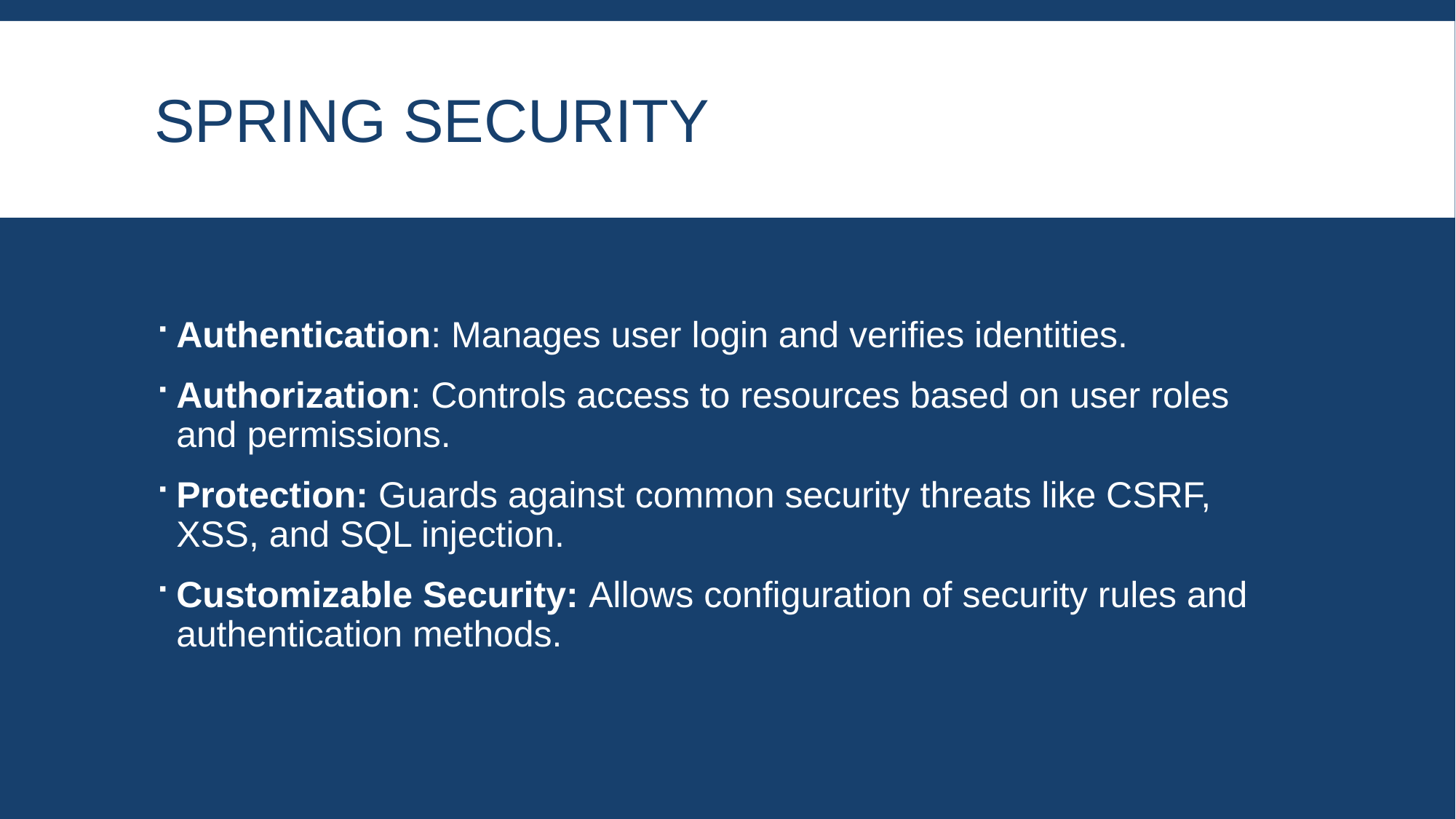

# SPRING SECURITY
Authentication: Manages user login and verifies identities.
Authorization: Controls access to resources based on user roles and permissions.
Protection: Guards against common security threats like CSRF, XSS, and SQL injection.
Customizable Security: Allows configuration of security rules and authentication methods.